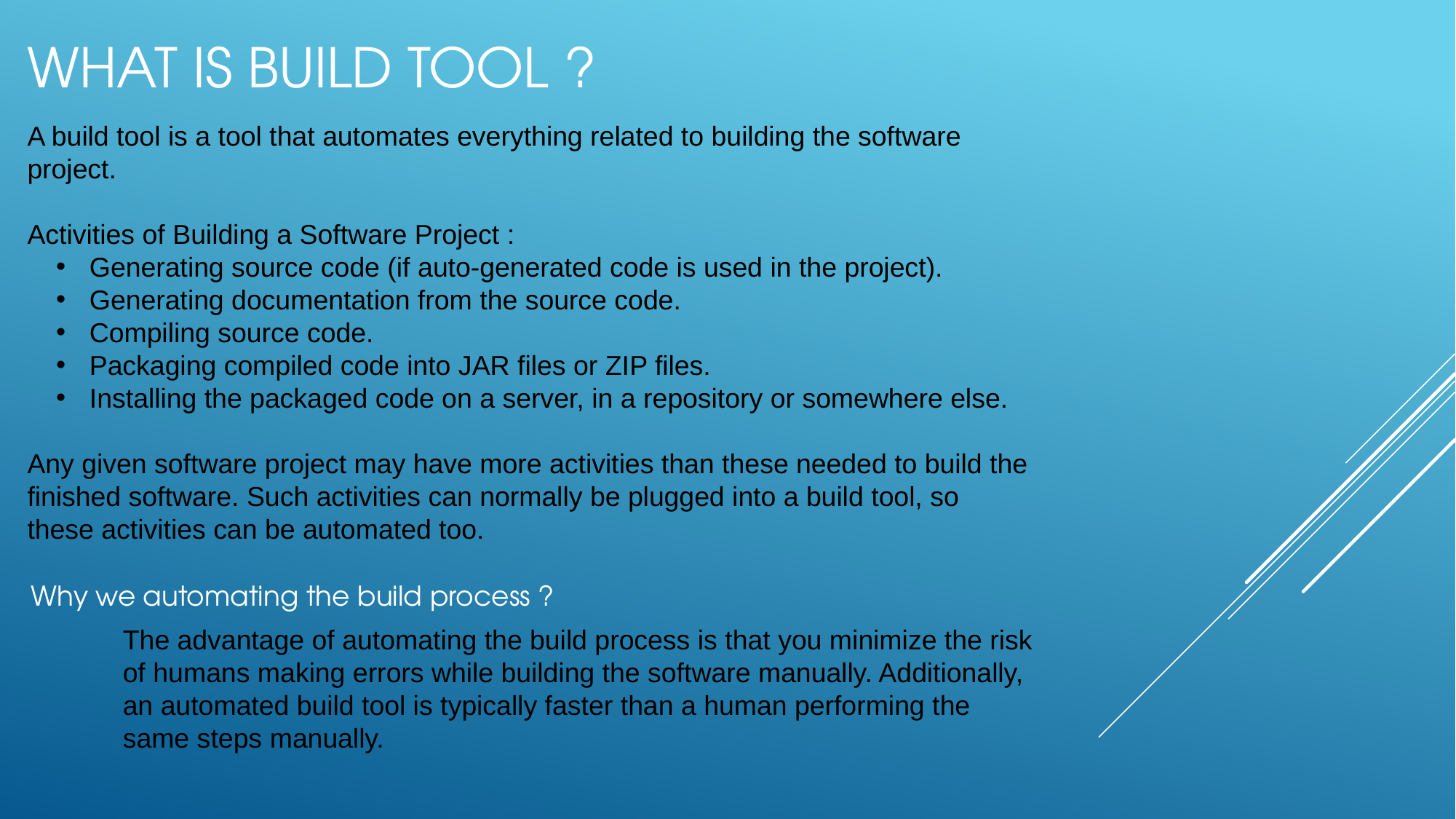

What is build tool ?
A build tool is a tool that automates everything related to building the software project.

Activities of Building a Software Project :
 Generating source code (if auto-generated code is used in the project).
 Generating documentation from the source code.
 Compiling source code.
 Packaging compiled code into JAR files or ZIP files.
 Installing the packaged code on a server, in a repository or somewhere else.

Any given software project may have more activities than these needed to build the finished software. Such activities can normally be plugged into a build tool, so these activities can be automated too.
Why we automating the build process ?
The advantage of automating the build process is that you minimize the risk of humans making errors while building the software manually. Additionally, an automated build tool is typically faster than a human performing the same steps manually.